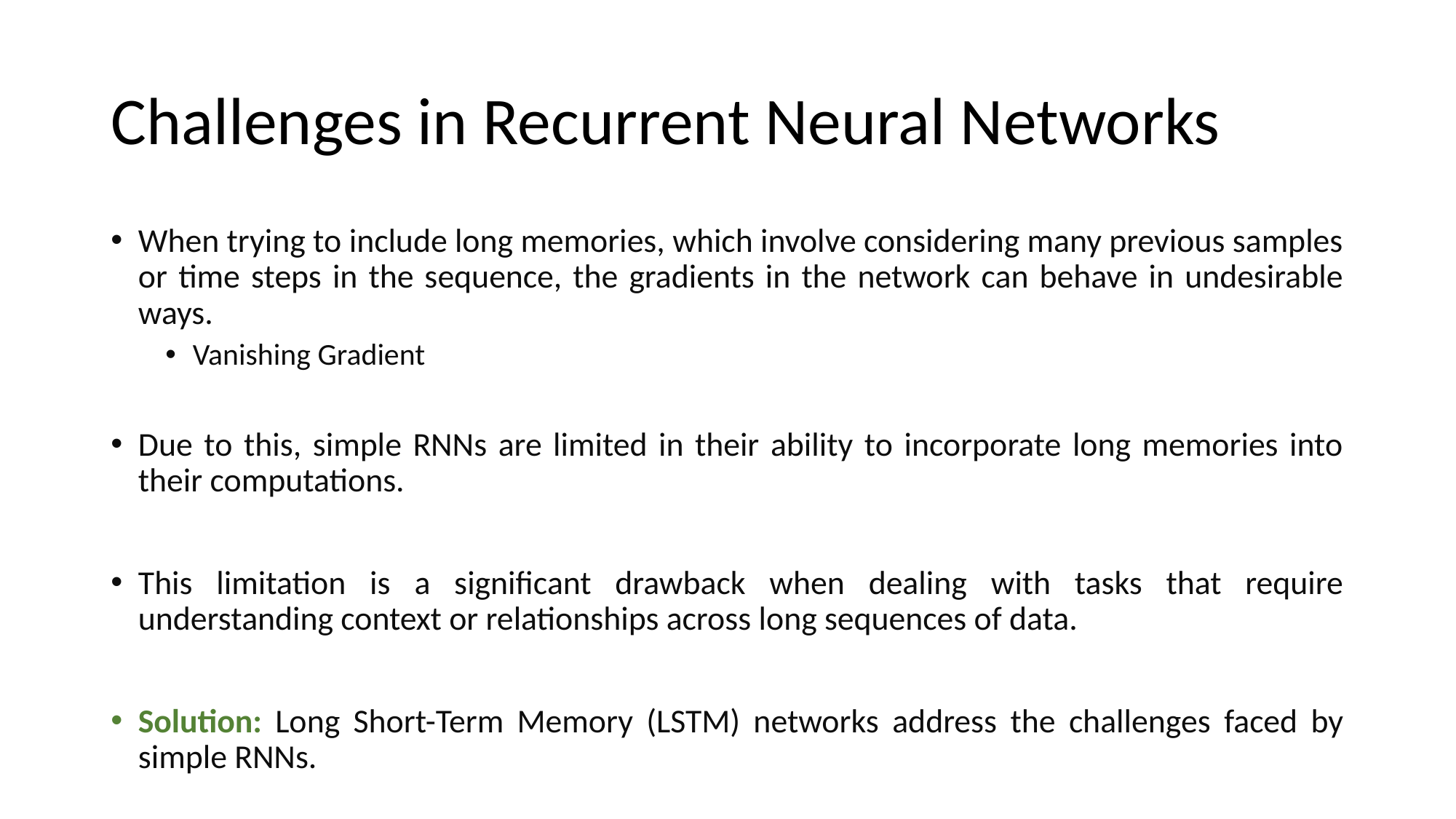

# Challenges in Recurrent Neural Networks
When trying to include long memories, which involve considering many previous samples or time steps in the sequence, the gradients in the network can behave in undesirable ways.
Vanishing Gradient

Due to this, simple RNNs are limited in their ability to incorporate long memories into their computations.

This limitation is a significant drawback when dealing with tasks that require understanding context or relationships across long sequences of data.

Solution: Long Short-Term Memory (LSTM) networks address the challenges faced by simple RNNs.